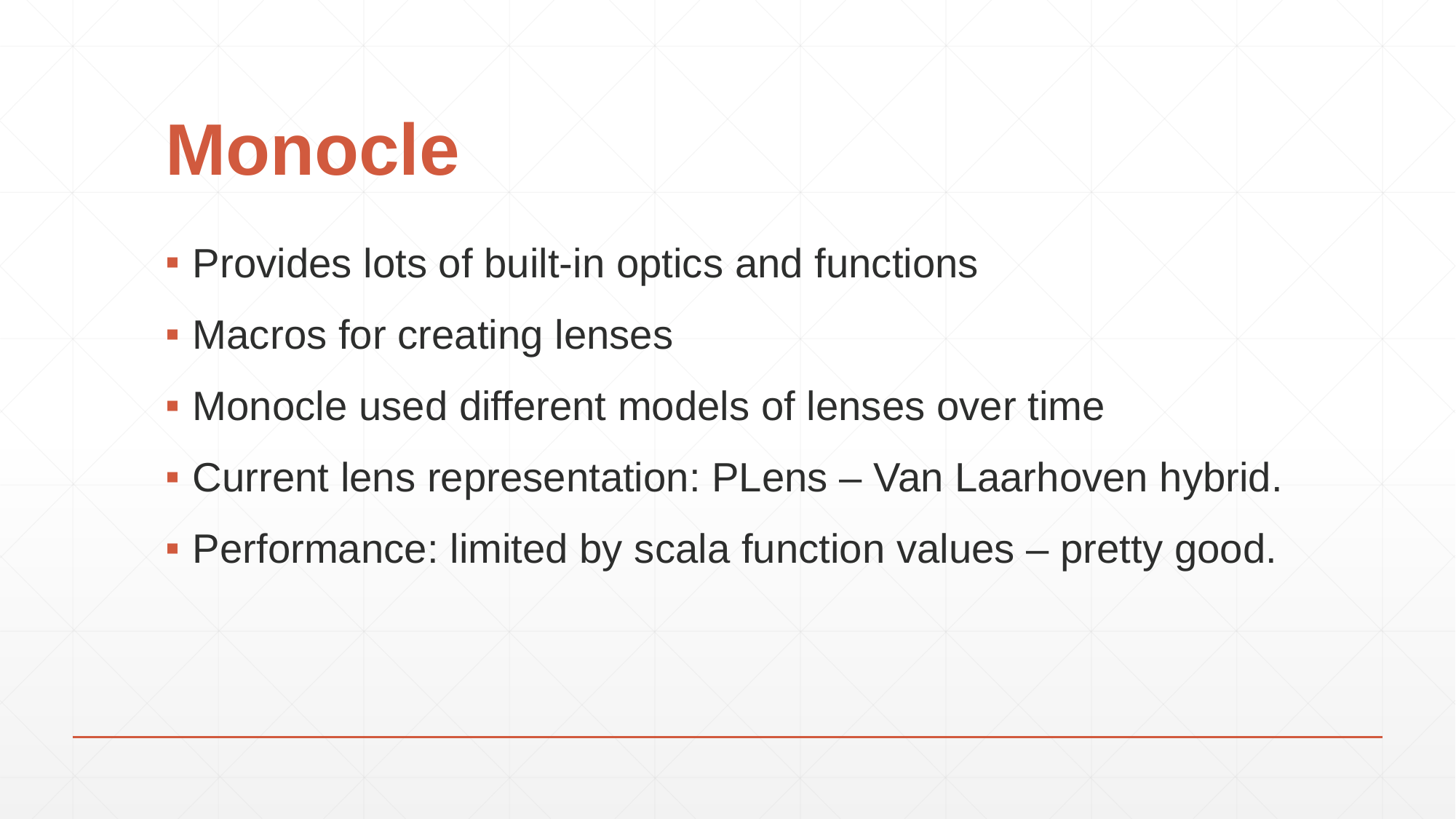

# Monocle
Provides lots of built-in optics and functions
Macros for creating lenses
Monocle used different models of lenses over time
Current lens representation: PLens – Van Laarhoven hybrid.
Performance: limited by scala function values – pretty good.